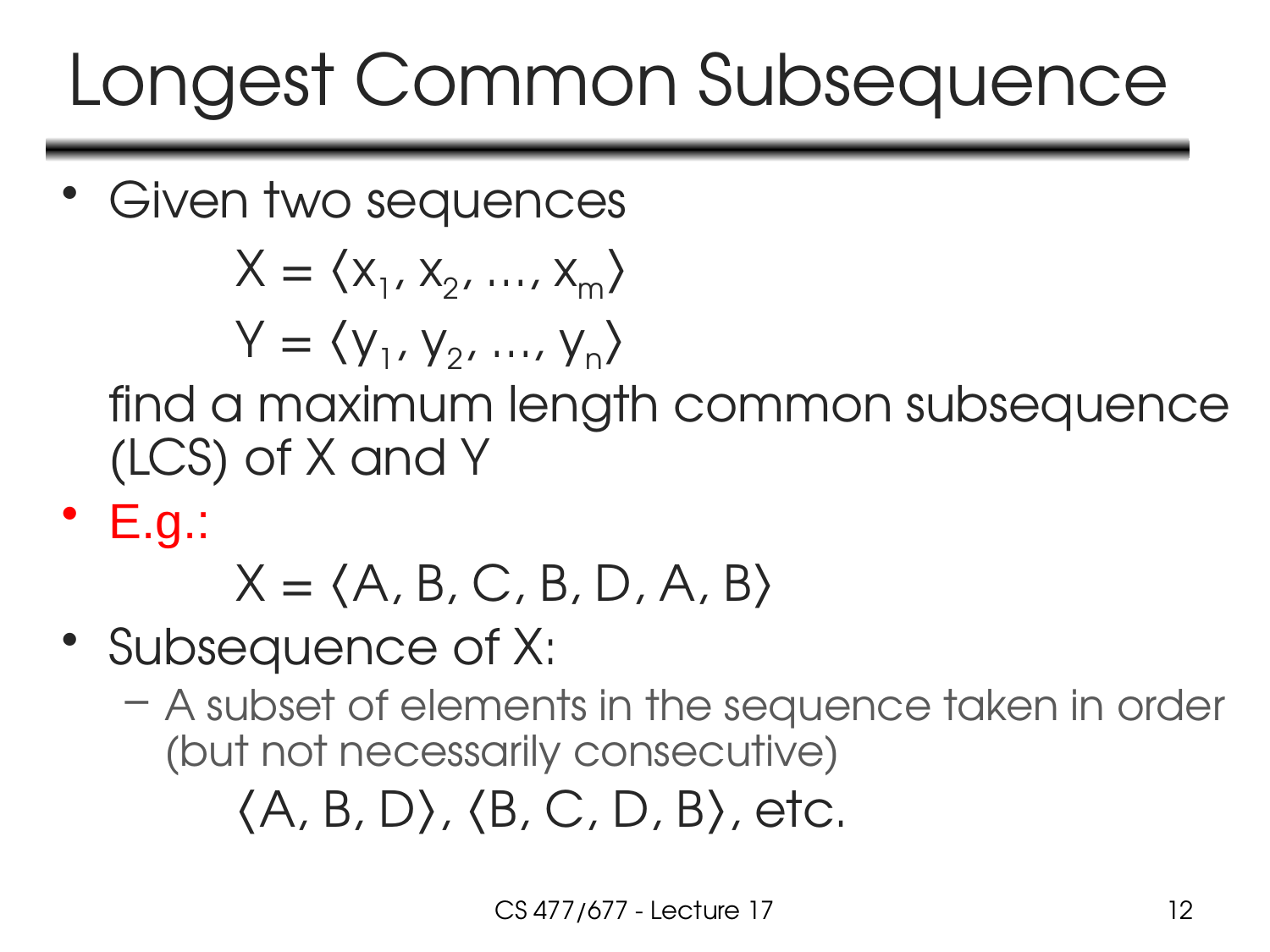

# Longest Common Subsequence
Given two sequences
		X = ⟨x1, x2, …, xm⟩
		Y = ⟨y1, y2, …, yn⟩
	find a maximum length common subsequence (LCS) of X and Y
E.g.:
		X = ⟨A, B, C, B, D, A, B⟩
Subsequence of X:
A subset of elements in the sequence taken in order (but not necessarily consecutive)
	 	⟨A, B, D⟩, ⟨B, C, D, B⟩, etc.
CS 477/677 - Lecture 17
12